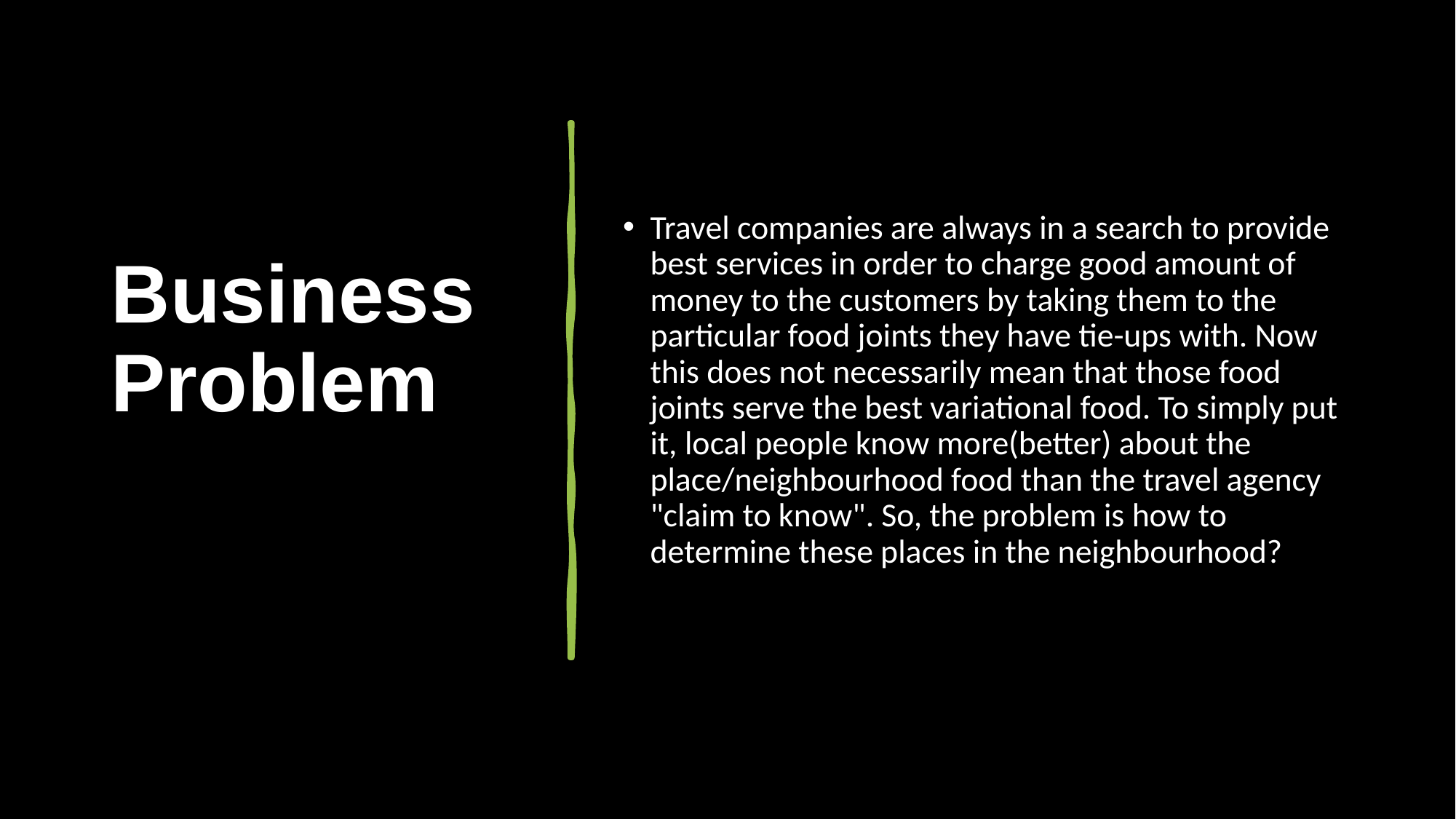

# Business Problem
Travel companies are always in a search to provide best services in order to charge good amount of money to the customers by taking them to the particular food joints they have tie-ups with. Now this does not necessarily mean that those food joints serve the best variational food. To simply put it, local people know more(better) about the place/neighbourhood food than the travel agency "claim to know". So, the problem is how to determine these places in the neighbourhood?